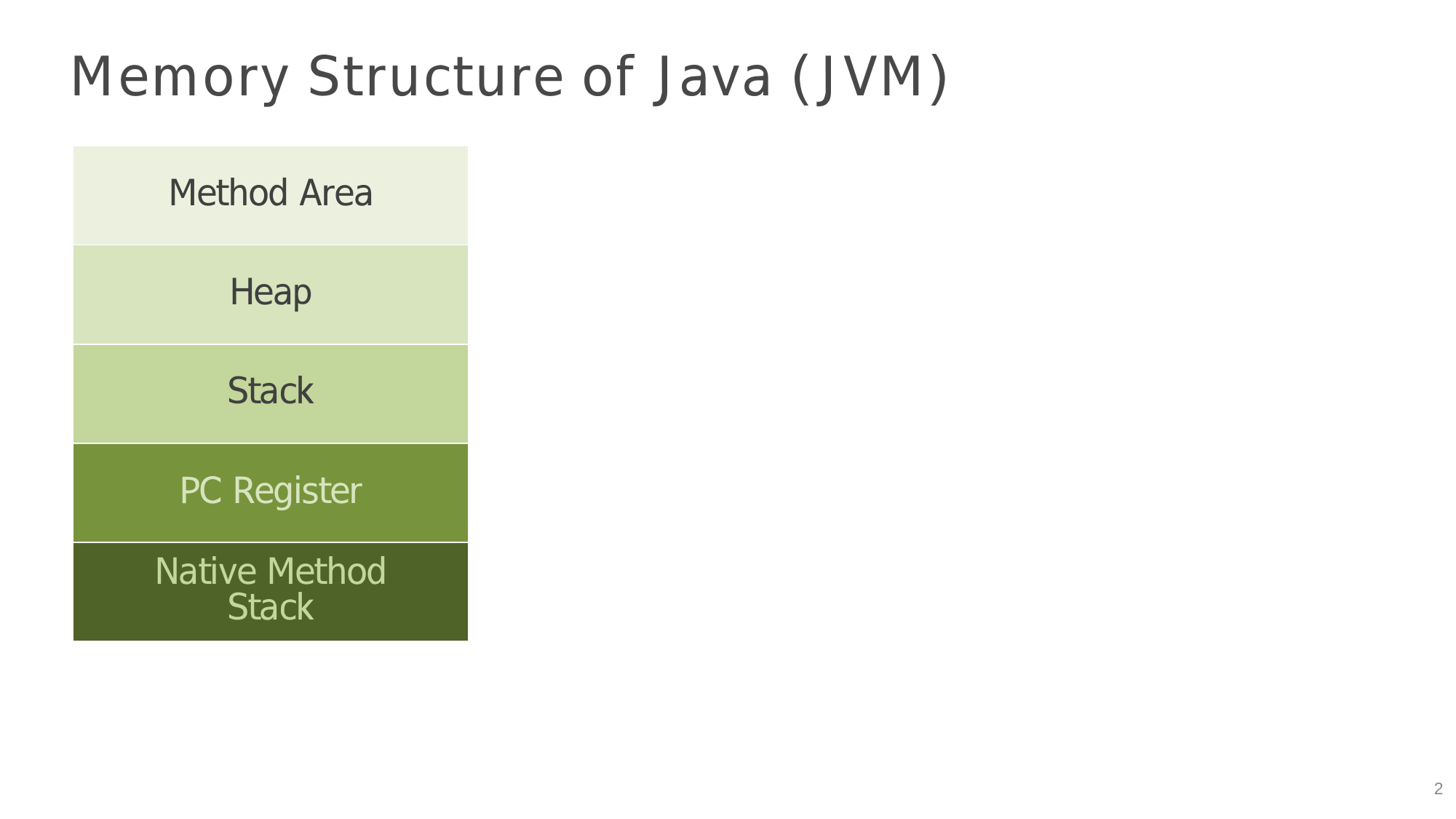

# Memory Structure of Java (JVM)
| Method Area |
| --- |
| Heap |
| Stack |
| PC Register |
| Native Method Stack |
2